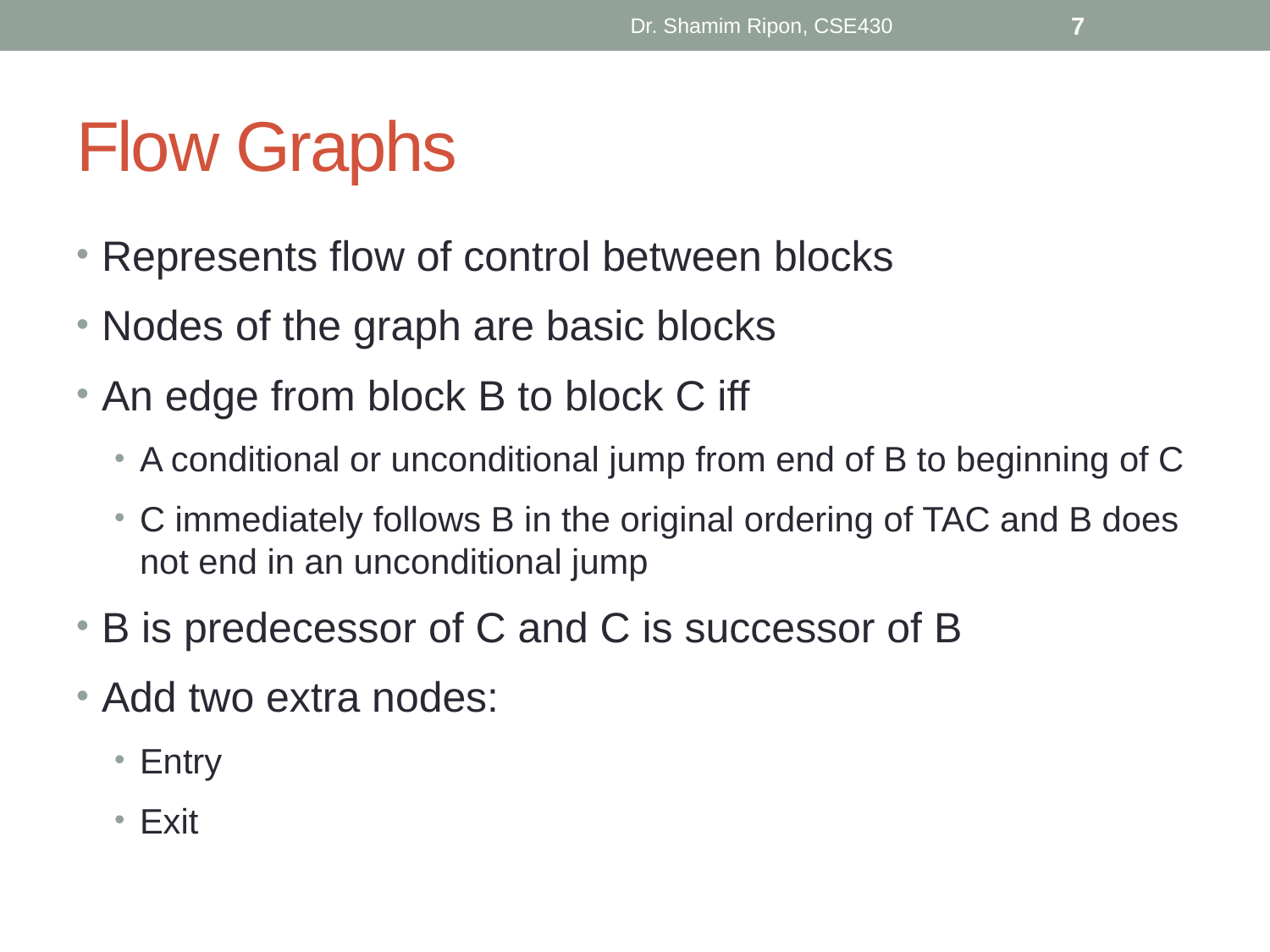

Dr. Shamim Ripon, CSE430
7
# Flow Graphs
Represents flow of control between blocks
Nodes of the graph are basic blocks
An edge from block B to block C iff
A conditional or unconditional jump from end of B to beginning of C
C immediately follows B in the original ordering of TAC and B does not end in an unconditional jump
B is predecessor of C and C is successor of B
Add two extra nodes:
Entry
Exit